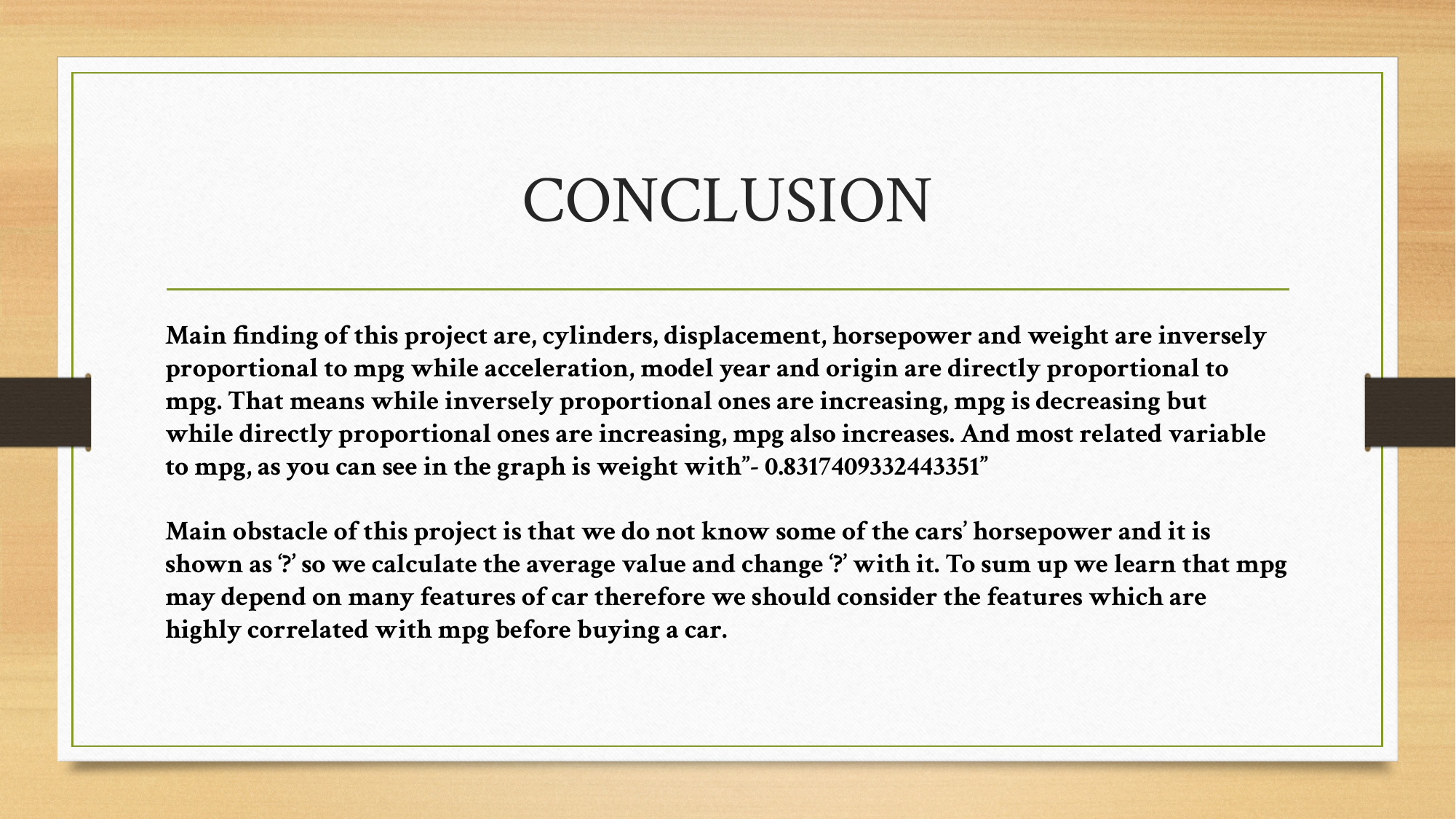

# CONCLUSION
Main finding of this project are, cylinders, displacement, horsepower and weight are inversely proportional to mpg while acceleration, model year and origin are directly proportional to mpg. That means while inversely proportional ones are increasing, mpg is decreasing but while directly proportional ones are increasing, mpg also increases. And most related variable to mpg, as you can see in the graph is weight with”- 0.8317409332443351”
Main obstacle of this project is that we do not know some of the cars’ horsepower and it is shown as ‘?’ so we calculate the average value and change ‘?’ with it. To sum up we learn that mpg may depend on many features of car therefore we should consider the features which are highly correlated with mpg before buying a car.